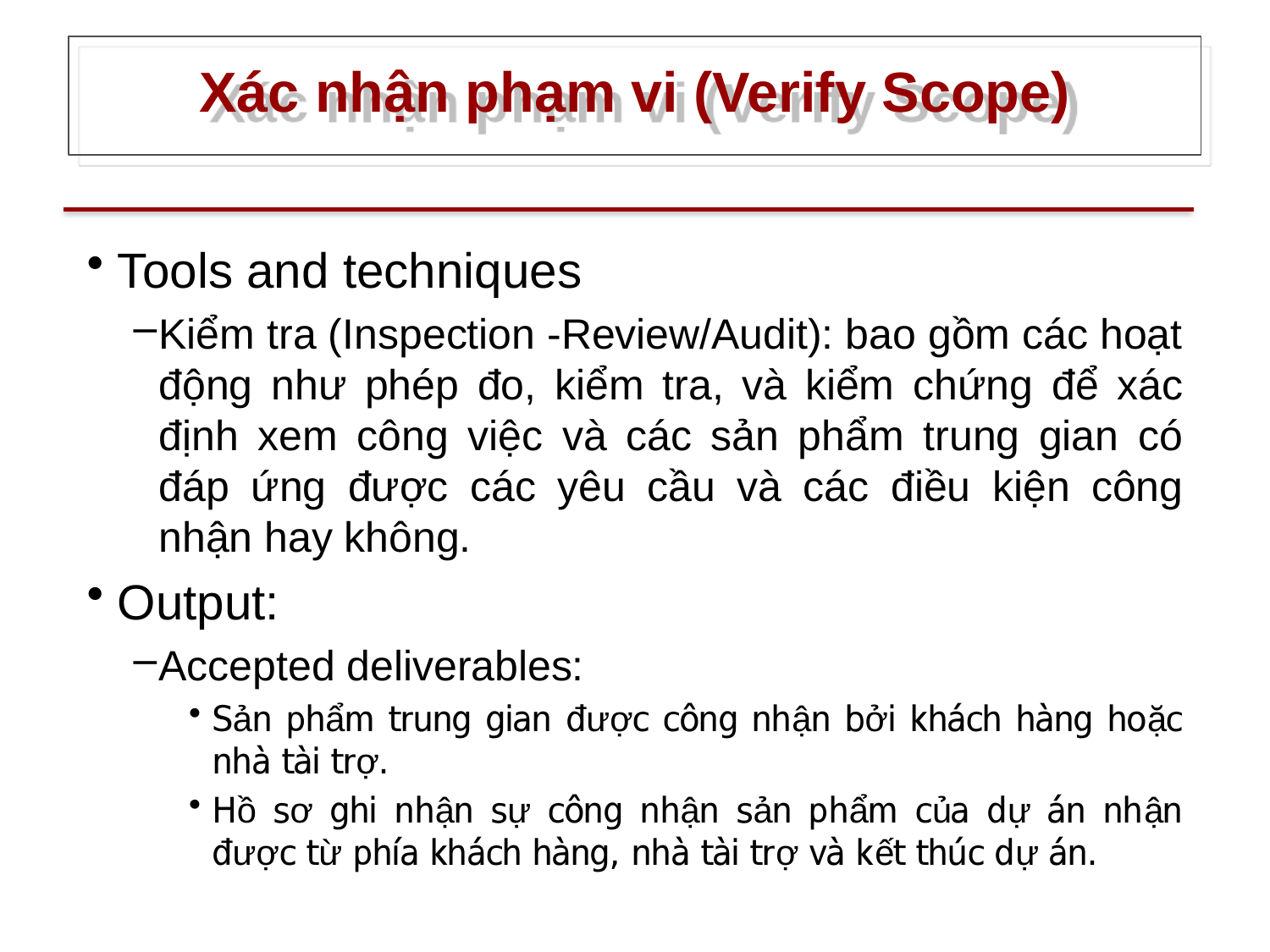

# Xác nhận phạm vi (Verify Scope)
Tools and techniques
Kiểm tra (Inspection -Review/Audit): bao gồm các hoạt động như phép đo, kiểm tra, và kiểm chứng để xác định xem công việc và các sản phẩm trung gian có đáp ứng được các yêu cầu và các điều kiện công nhận hay không.
Output:
Accepted deliverables:
Sản phẩm trung gian được công nhận bởi khách hàng hoặc nhà tài trợ.
Hồ sơ ghi nhận sự công nhận sản phẩm của dự án nhận được từ phía khách hàng, nhà tài trợ và kết thúc dự án.